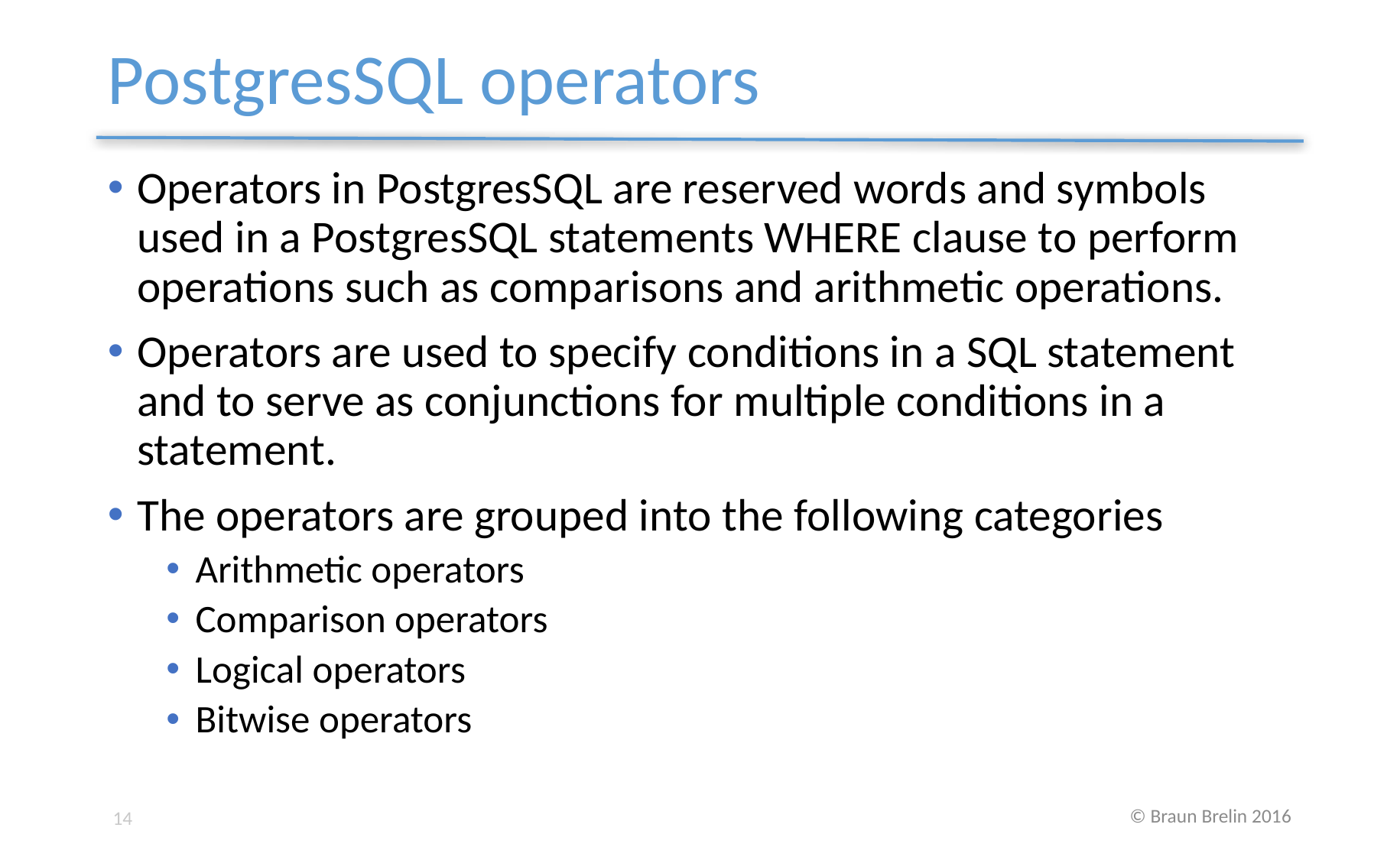

# PostgresSQL operators
Operators in PostgresSQL are reserved words and symbols used in a PostgresSQL statements WHERE clause to perform operations such as comparisons and arithmetic operations.
Operators are used to specify conditions in a SQL statement and to serve as conjunctions for multiple conditions in a statement.
The operators are grouped into the following categories
Arithmetic operators
Comparison operators
Logical operators
Bitwise operators

14